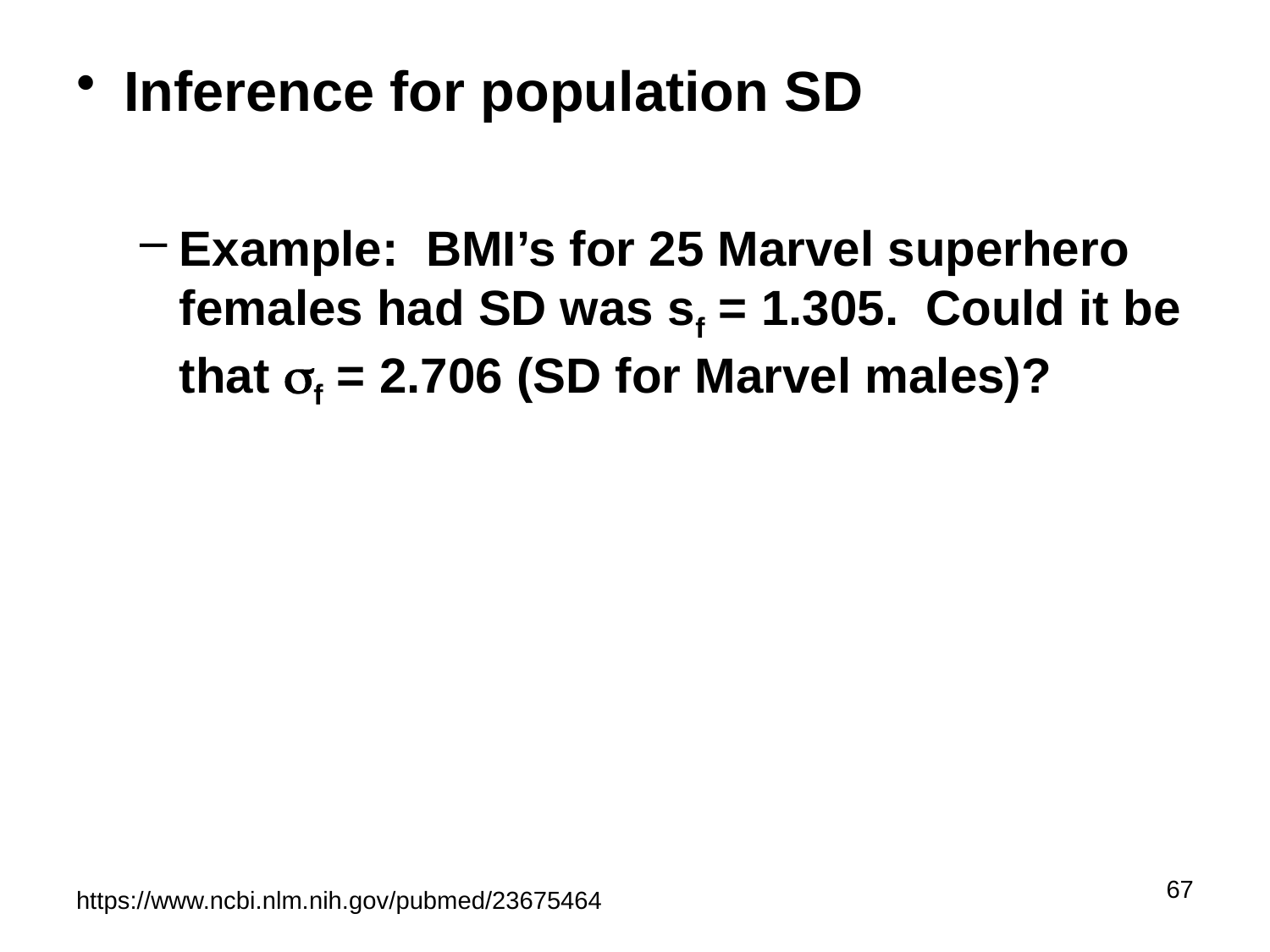

Inference for population SD

Example:  BMI’s for 25 Marvel superhero females had SD was sf = 1.305.  Could it be that σf = 2.706 (SD for Marvel males)?

67
# https://www.ncbi.nlm.nih.gov/pubmed/23675464